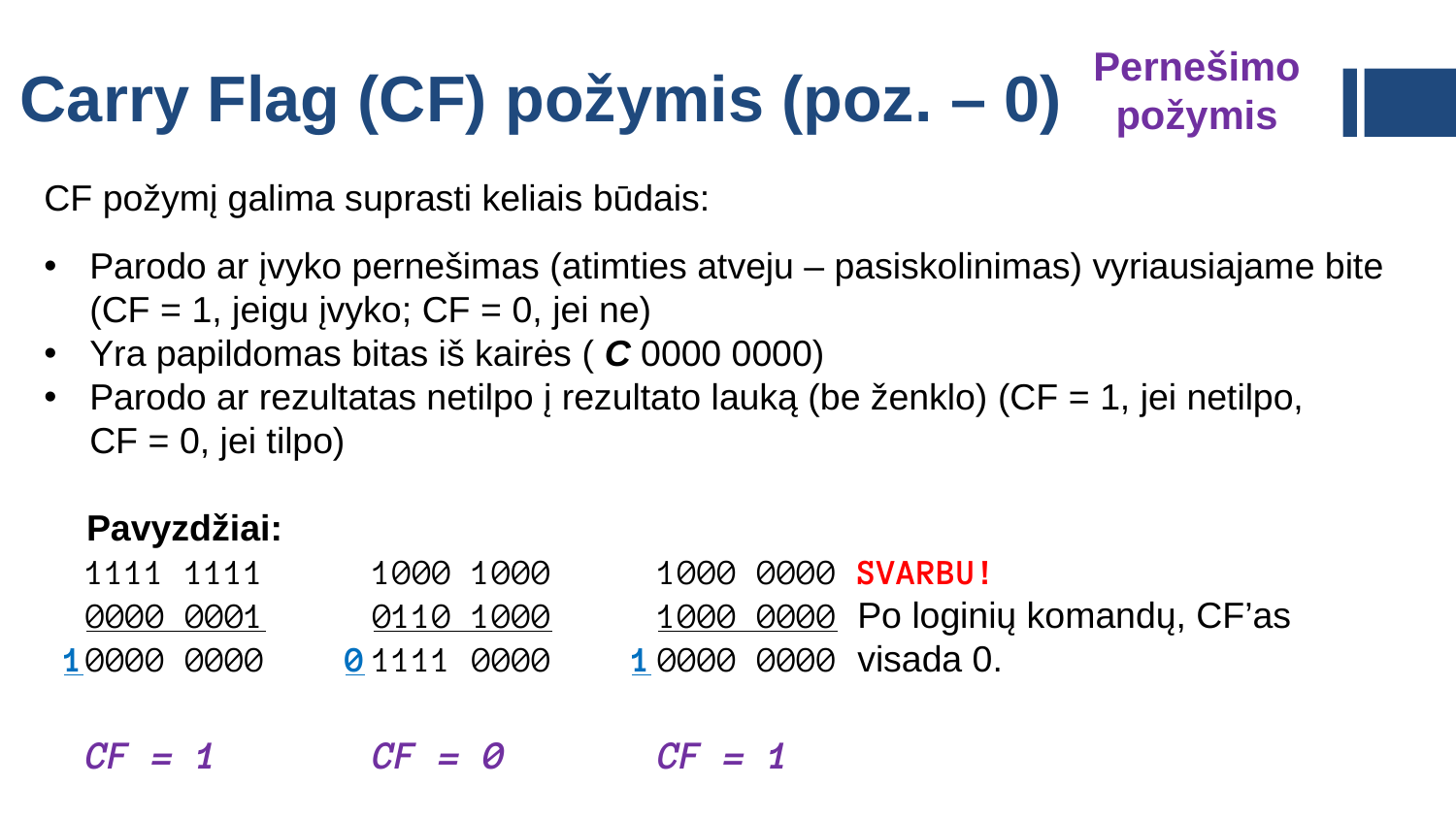

# Carry Flag (CF) požymis (poz. – 0)
Pernešimo požymis
CF požymį galima suprasti keliais būdais:
Parodo ar įvyko pernešimas (atimties atveju – pasiskolinimas) vyriausiajame bite (CF = 1, jeigu įvyko; CF = 0, jei ne)
Yra papildomas bitas iš kairės ( C 0000 0000)
Parodo ar rezultatas netilpo į rezultato lauką (be ženklo) (CF = 1, jei netilpo,
CF = 0, jei tilpo)

	Pavyzdžiai:
	1111 1111	1000 1000	1000 0000 SVARBU!
	0000 0001	0110 1000	1000 0000 Po loginių komandų, CF’as
 1	0000 0000    0	1111 0000    1	0000 0000 visada 0.
	CF = 1	CF = 0	CF = 1